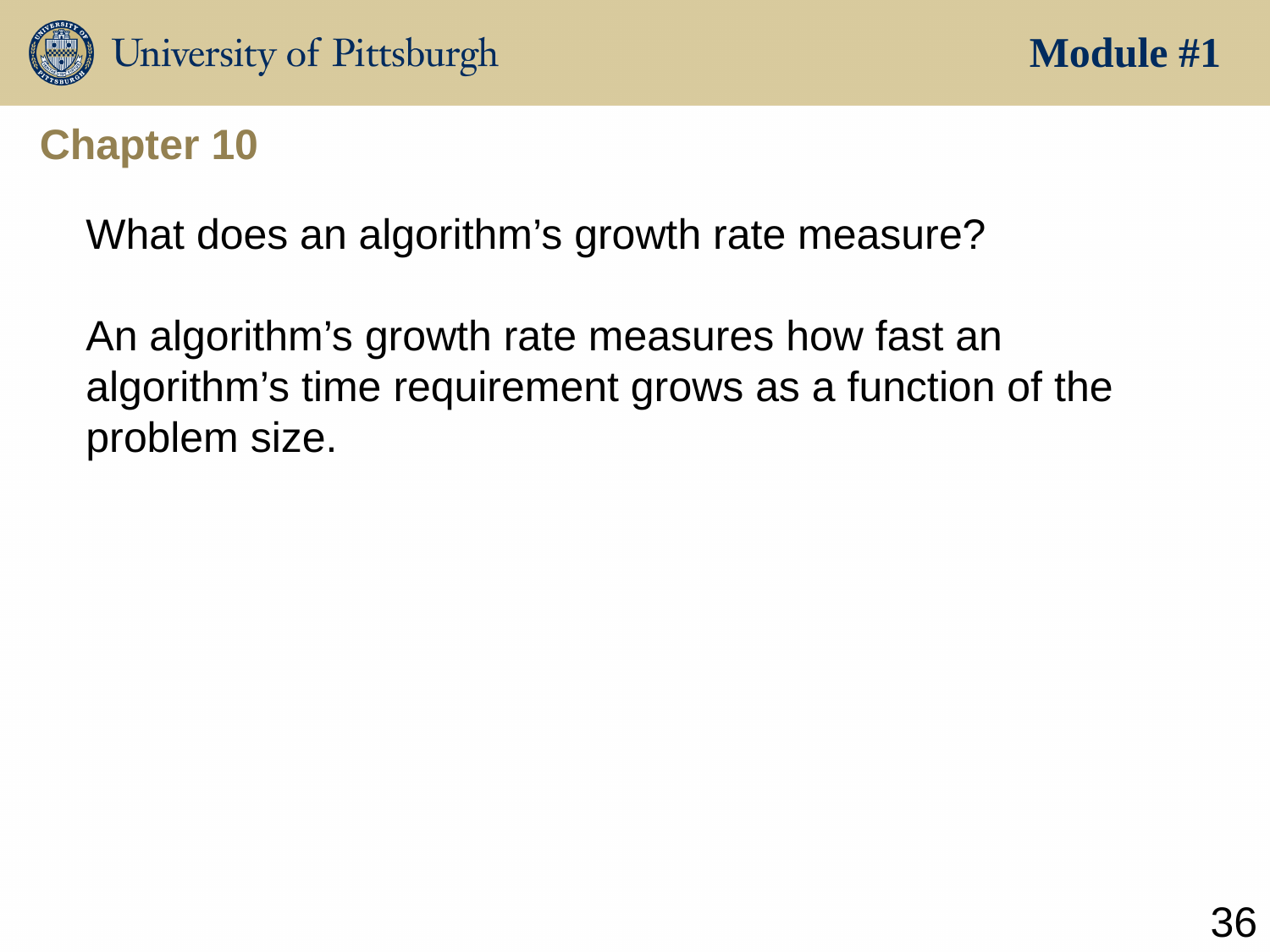

Module #1

Chapter 10
What does an algorithm’s growth rate measure?

An algorithm’s growth rate measures how fast an algorithm’s time requirement grows as a function of the problem size.

36